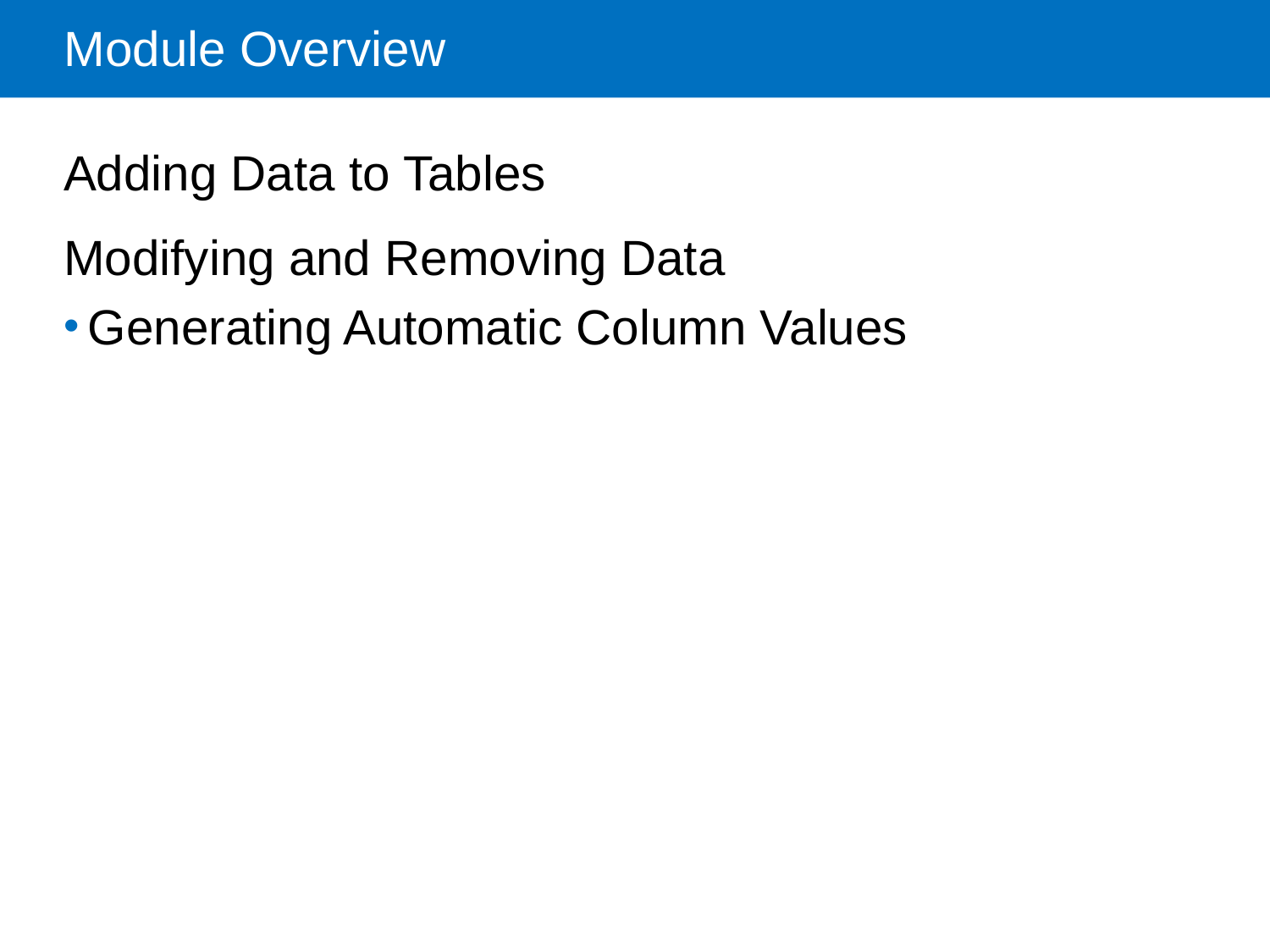

# Module Overview
Adding Data to Tables
Modifying and Removing Data
Generating Automatic Column Values